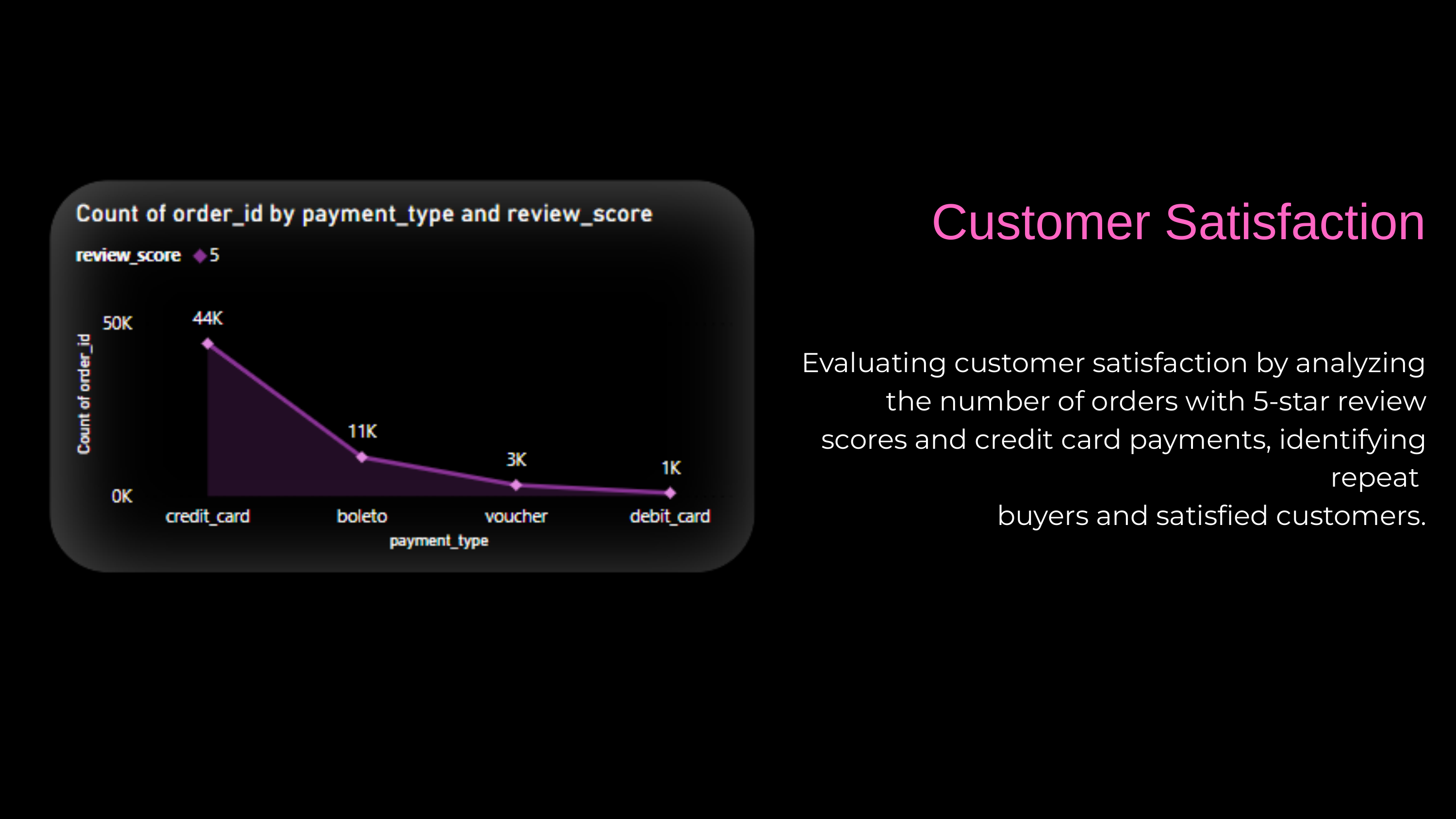

Customer Satisfaction

Evaluating customer satisfaction by analyzing the number of orders with 5-star review scores and credit card payments, identifying repeat
buyers and satisfied customers.